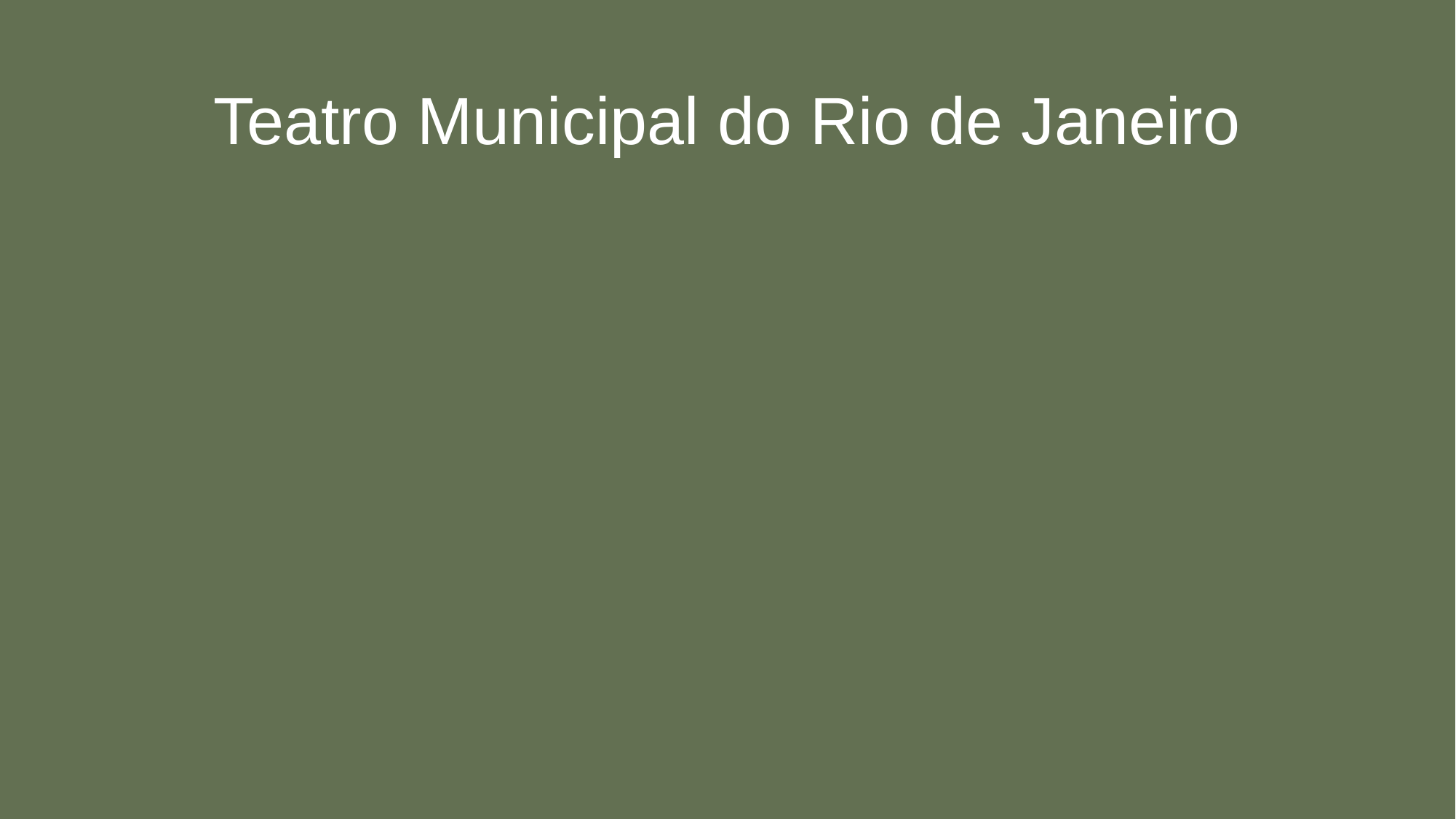

# Teatro Municipal do Rio de Janeiro